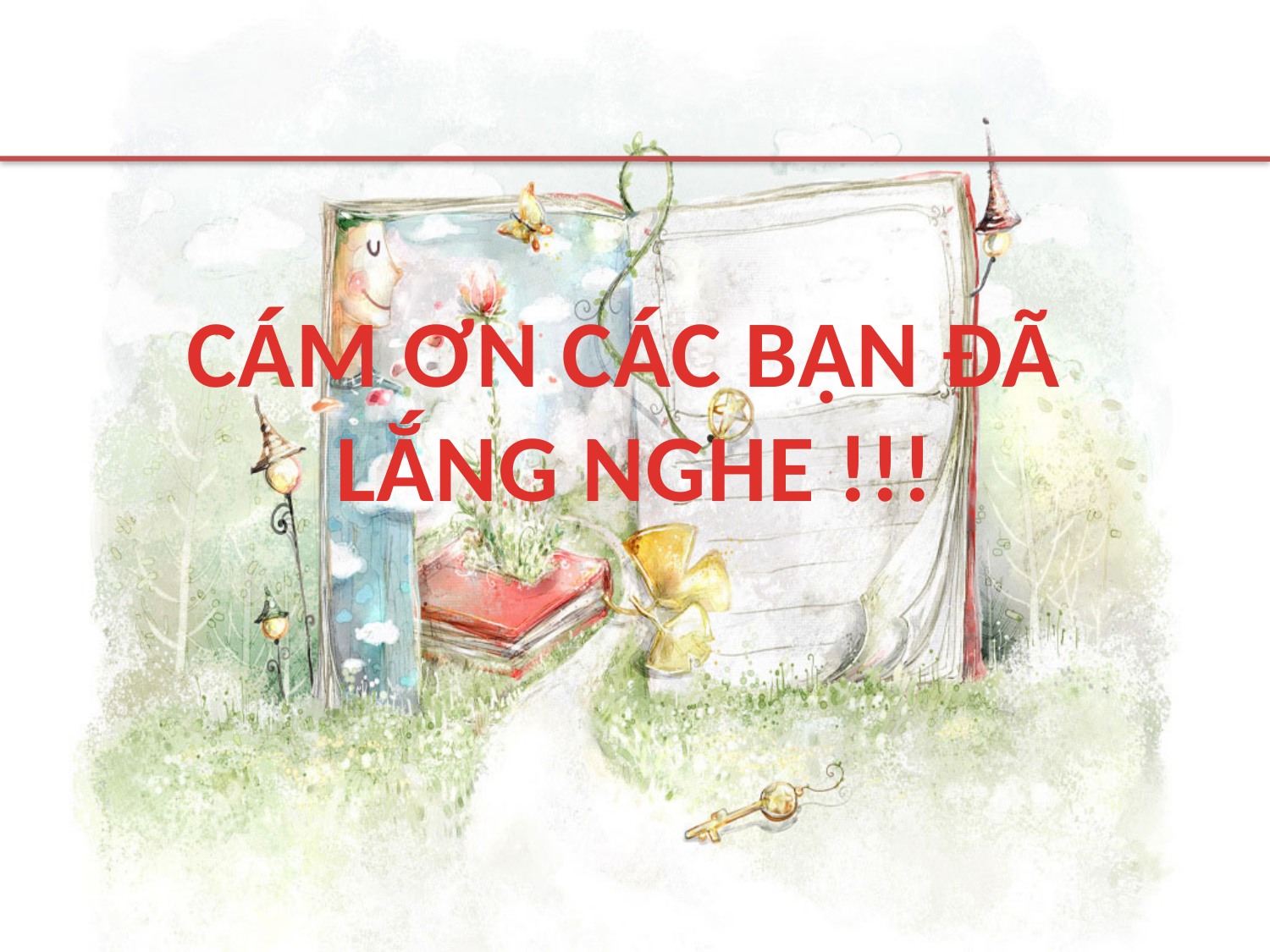

#

CÁM ƠN CÁC BẠN ĐÃ
LẮNG NGHE !!!